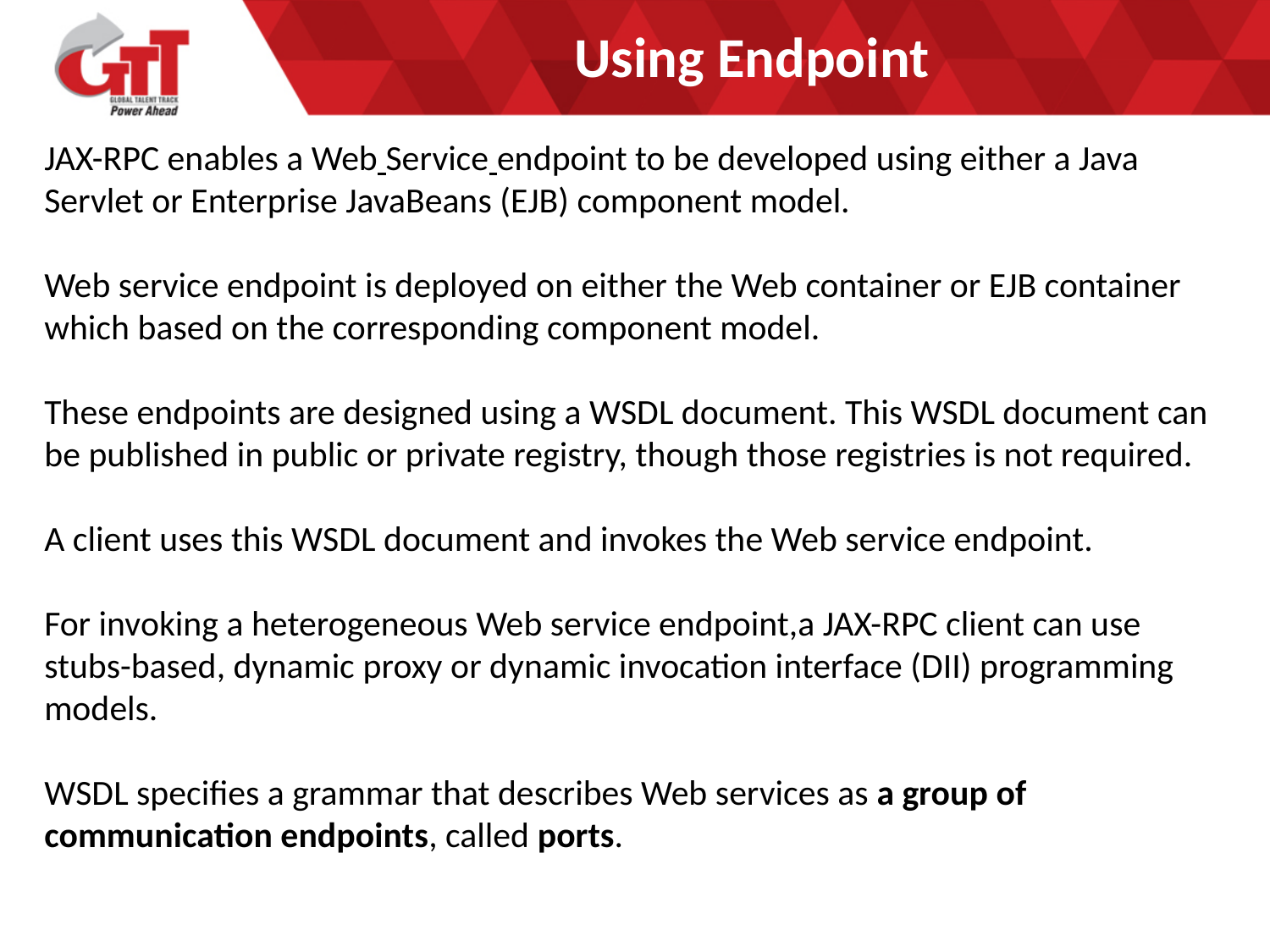

# Using Endpoint
JAX-RPC enables a Web Service endpoint to be developed using either a Java Servlet or Enterprise JavaBeans (EJB) component model.

Web service endpoint is deployed on either the Web container or EJB container which based on the corresponding component model.

These endpoints are designed using a WSDL document. This WSDL document can be published in public or private registry, though those registries is not required.

A client uses this WSDL document and invokes the Web service endpoint.

For invoking a heterogeneous Web service endpoint,a JAX-RPC client can use stubs-based, dynamic proxy or dynamic invocation interface (DII) programming models.

WSDL specifies a grammar that describes Web services as a group of communication endpoints, called ports.